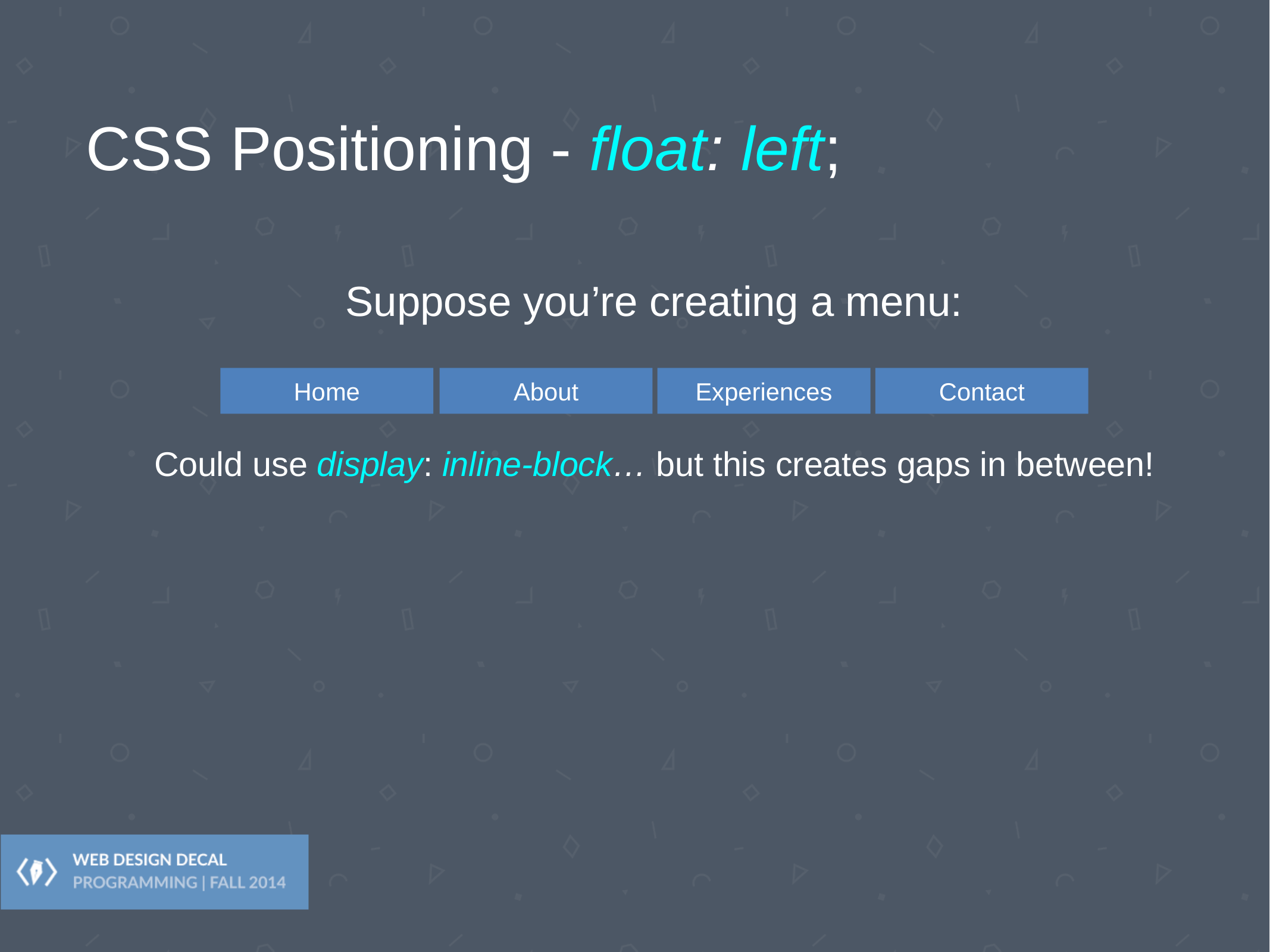

# CSS Positioning - float: left;
Suppose you’re creating a menu:

Home
About
Experiences
Contact
Could use display: inline-block… but this creates gaps in between!